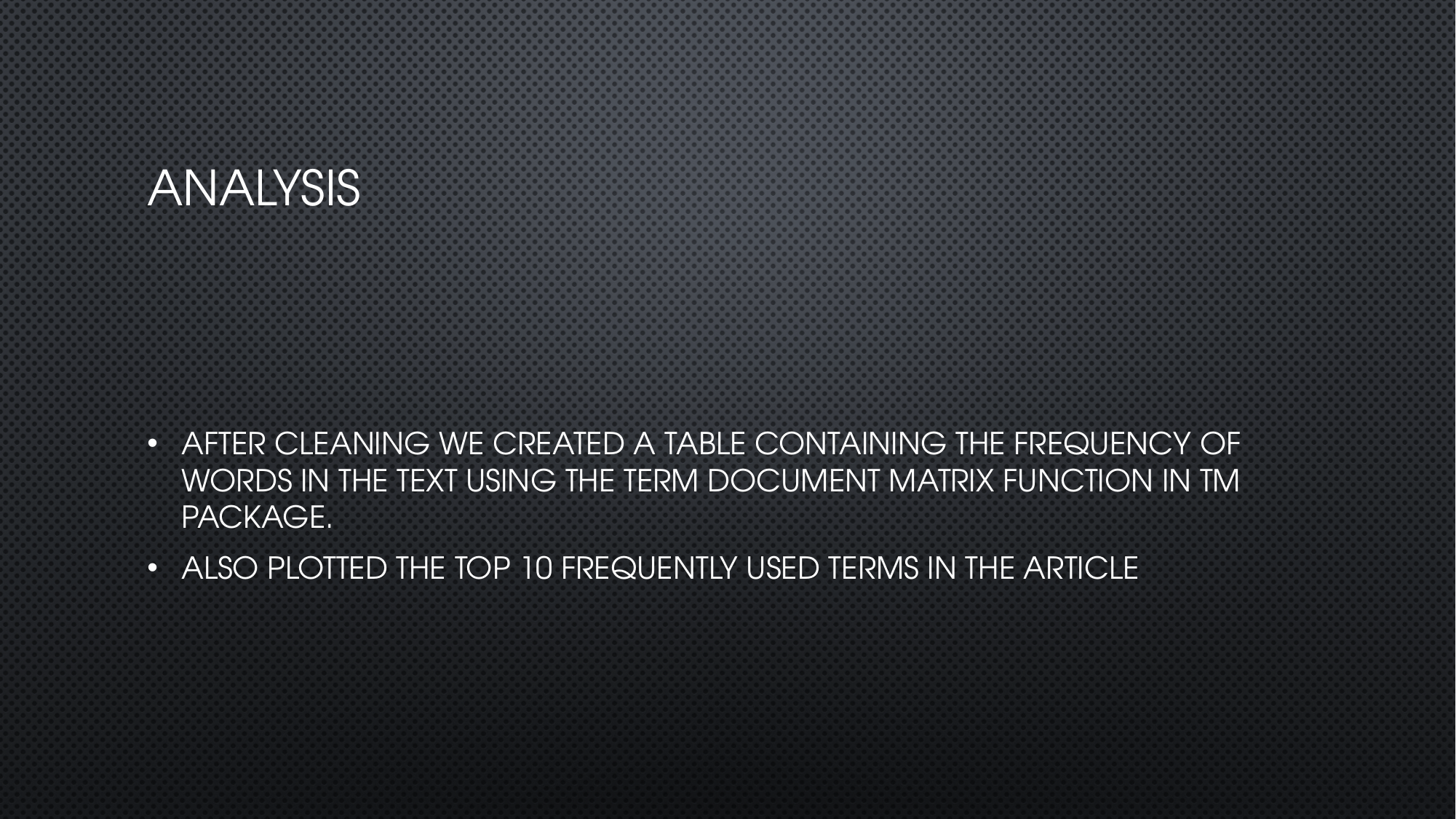

# analysis
After cleaning we created a table containing the frequency of words in the text using the term document matrix function in tm package.
Also plotted the top 10 frequently used terms in the article